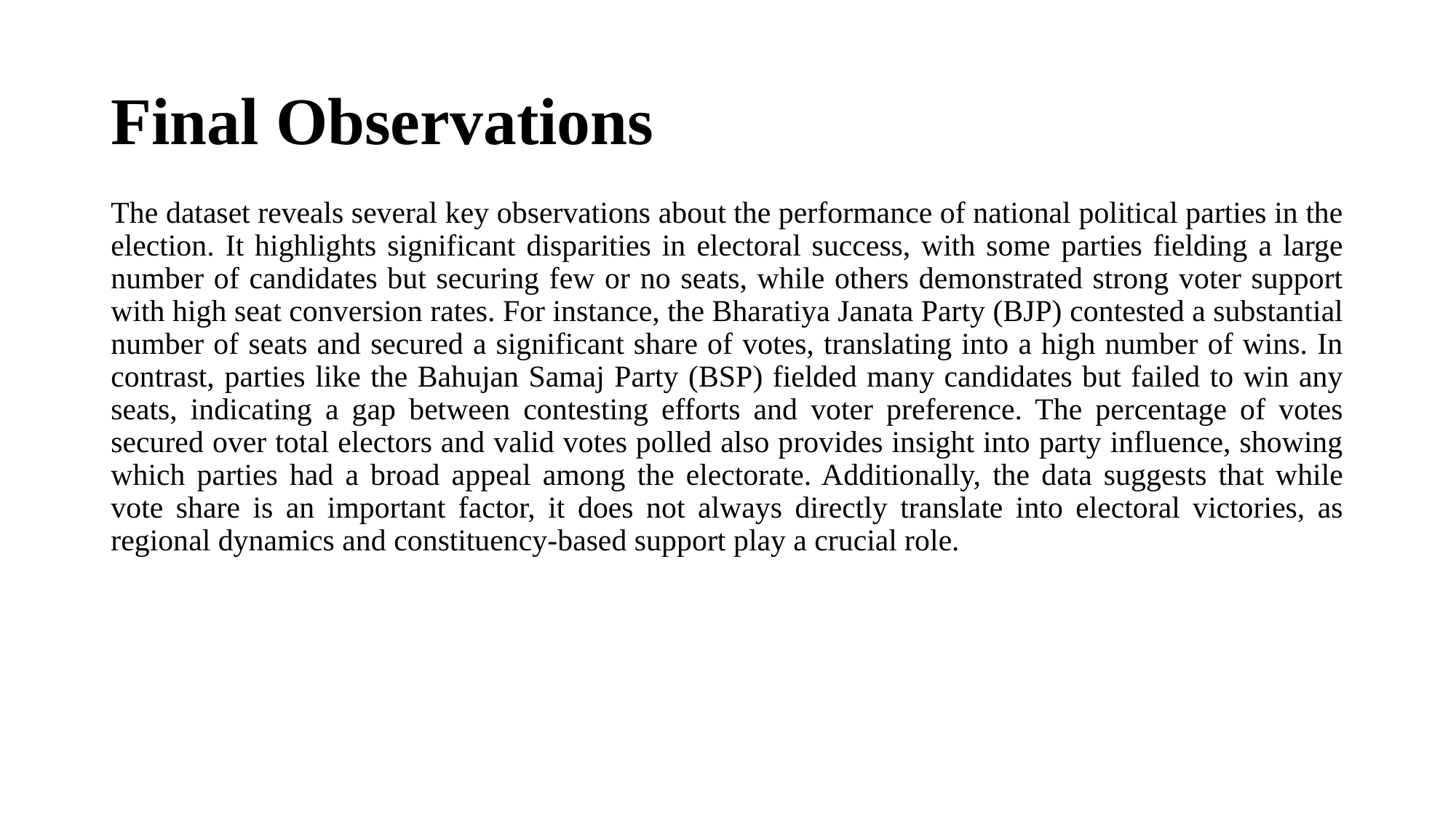

# Final Observations
The dataset reveals several key observations about the performance of national political parties in the election. It highlights significant disparities in electoral success, with some parties fielding a large number of candidates but securing few or no seats, while others demonstrated strong voter support with high seat conversion rates. For instance, the Bharatiya Janata Party (BJP) contested a substantial number of seats and secured a significant share of votes, translating into a high number of wins. In contrast, parties like the Bahujan Samaj Party (BSP) fielded many candidates but failed to win any seats, indicating a gap between contesting efforts and voter preference. The percentage of votes secured over total electors and valid votes polled also provides insight into party influence, showing which parties had a broad appeal among the electorate. Additionally, the data suggests that while vote share is an important factor, it does not always directly translate into electoral victories, as regional dynamics and constituency-based support play a crucial role.